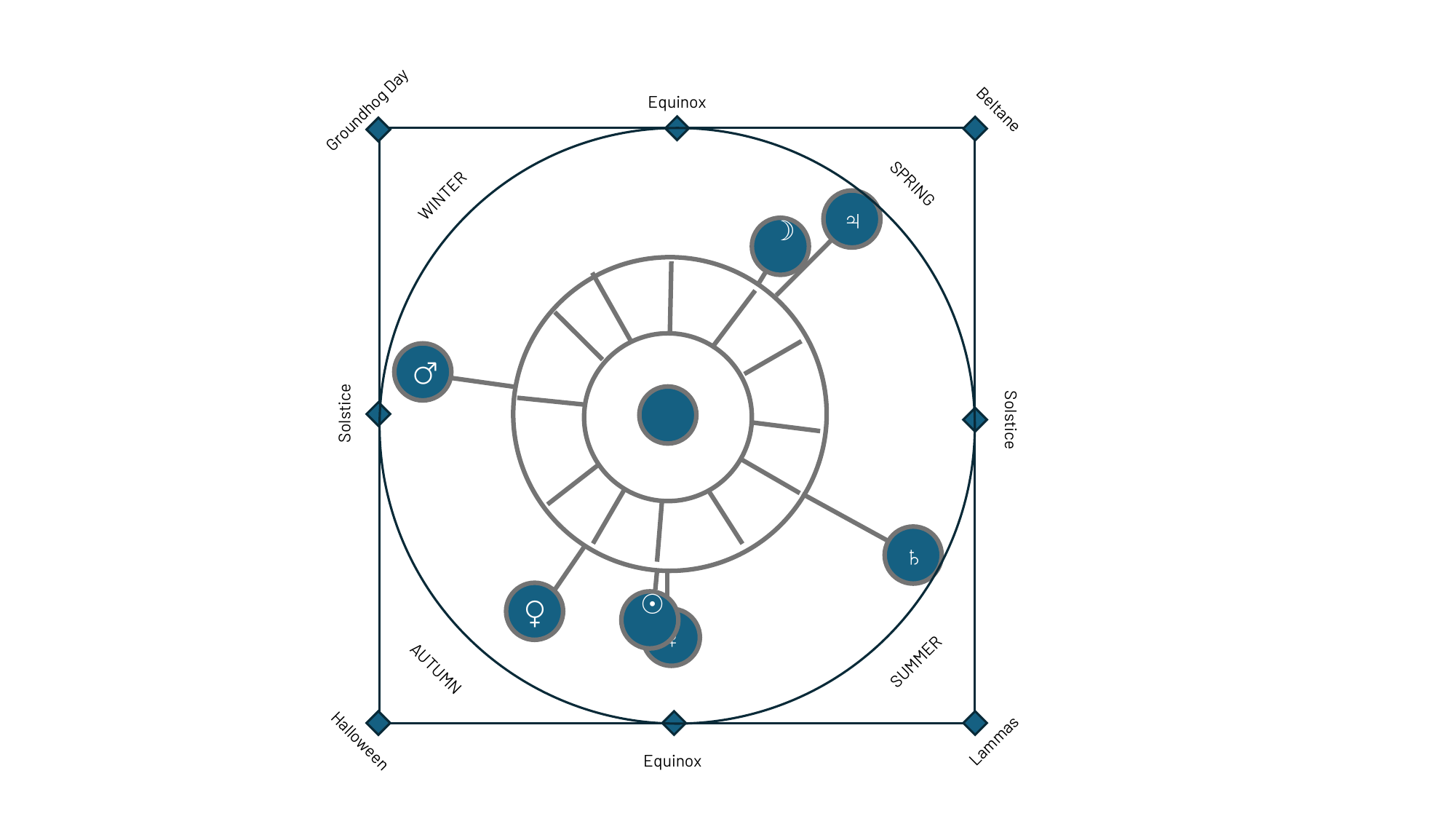

Equinox
Beltane
Groundhog Day

SPRING
WINTER
♃
☽︎

♂

Solstice

Solstice

♄
♀
☉︎
☿
SUMMER
AUTUMN

Lammas
Halloween
Equinox